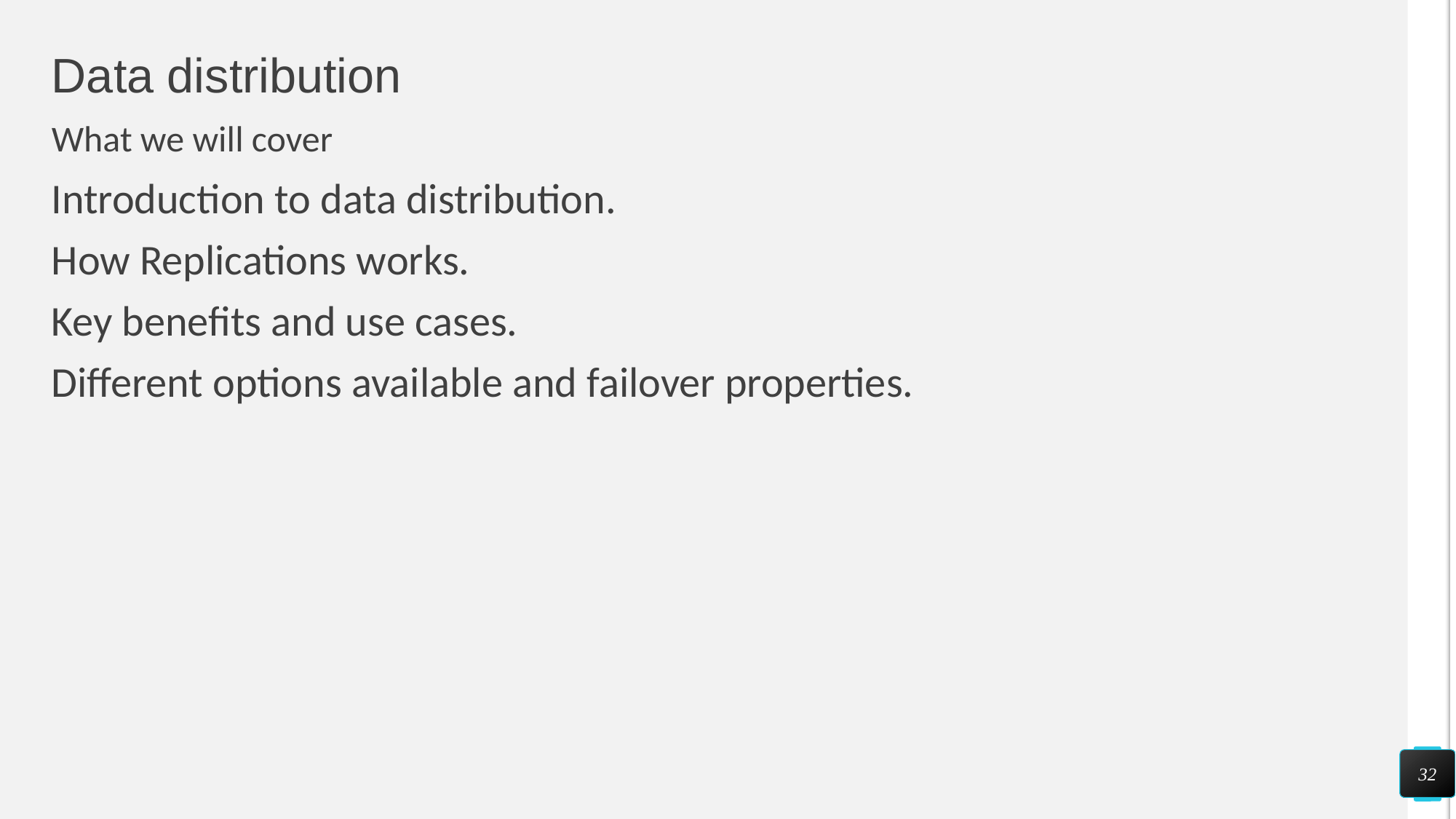

# Data distribution
What we will cover
Introduction to data distribution.
How Replications works.
Key benefits and use cases.
Different options available and failover properties.

32